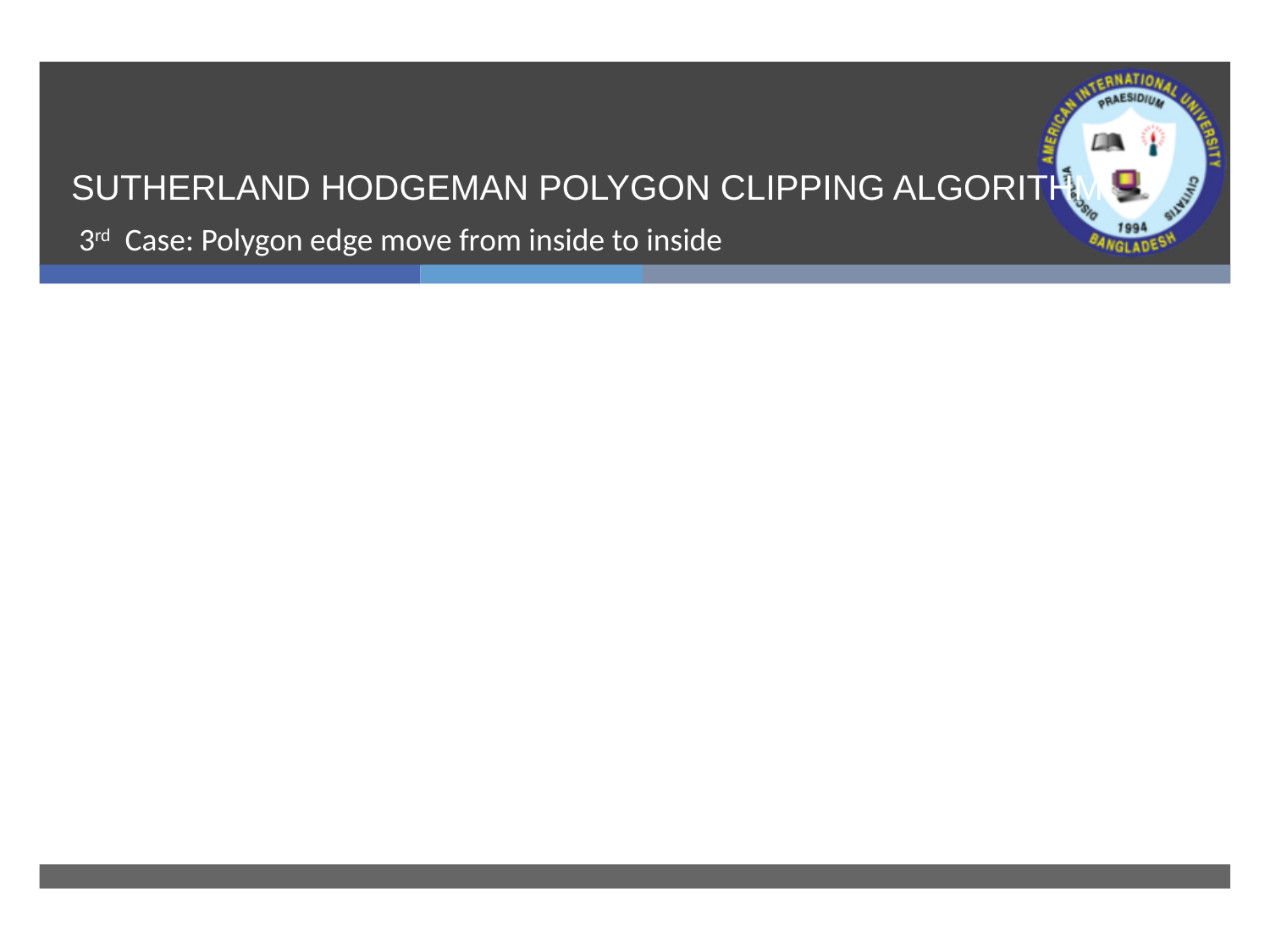

# SUTHERLAND HODGEMAN POLYGON CLIPPING ALGORITHM
3rd  Case: Polygon edge move from inside to inside